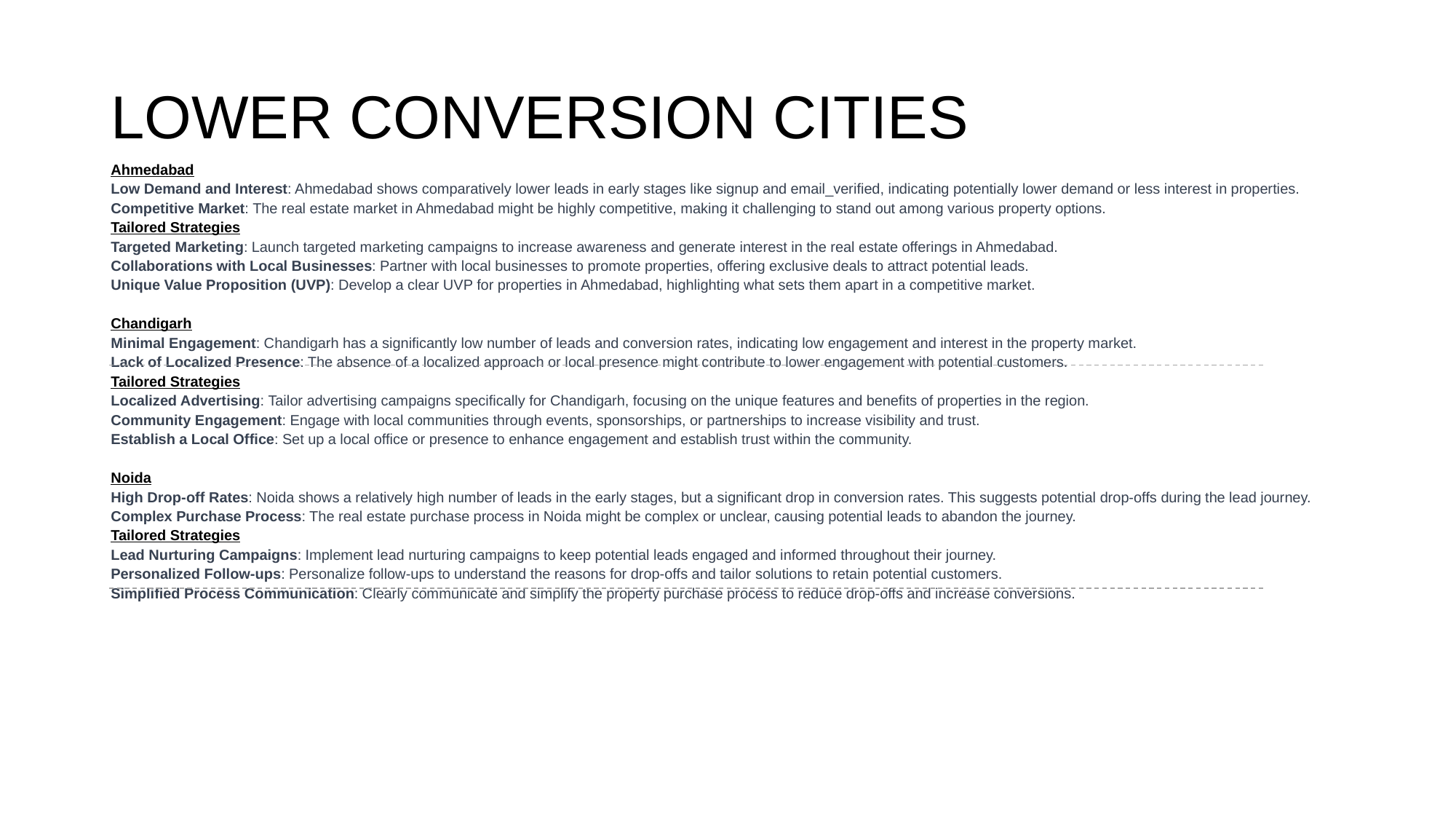

# LOWER CONVERSION CITIES
Ahmedabad
Low Demand and Interest: Ahmedabad shows comparatively lower leads in early stages like signup and email_verified, indicating potentially lower demand or less interest in properties.
Competitive Market: The real estate market in Ahmedabad might be highly competitive, making it challenging to stand out among various property options.
Tailored Strategies
Targeted Marketing: Launch targeted marketing campaigns to increase awareness and generate interest in the real estate offerings in Ahmedabad.
Collaborations with Local Businesses: Partner with local businesses to promote properties, offering exclusive deals to attract potential leads.
Unique Value Proposition (UVP): Develop a clear UVP for properties in Ahmedabad, highlighting what sets them apart in a competitive market.

Chandigarh
Minimal Engagement: Chandigarh has a significantly low number of leads and conversion rates, indicating low engagement and interest in the property market.
Lack of Localized Presence: The absence of a localized approach or local presence might contribute to lower engagement with potential customers.
Tailored Strategies
Localized Advertising: Tailor advertising campaigns specifically for Chandigarh, focusing on the unique features and benefits of properties in the region.
Community Engagement: Engage with local communities through events, sponsorships, or partnerships to increase visibility and trust.
Establish a Local Office: Set up a local office or presence to enhance engagement and establish trust within the community.

Noida
High Drop-off Rates: Noida shows a relatively high number of leads in the early stages, but a significant drop in conversion rates. This suggests potential drop-offs during the lead journey.
Complex Purchase Process: The real estate purchase process in Noida might be complex or unclear, causing potential leads to abandon the journey.
Tailored Strategies
Lead Nurturing Campaigns: Implement lead nurturing campaigns to keep potential leads engaged and informed throughout their journey.
Personalized Follow-ups: Personalize follow-ups to understand the reasons for drop-offs and tailor solutions to retain potential customers.
Simplified Process Communication: Clearly communicate and simplify the property purchase process to reduce drop-offs and increase conversions.